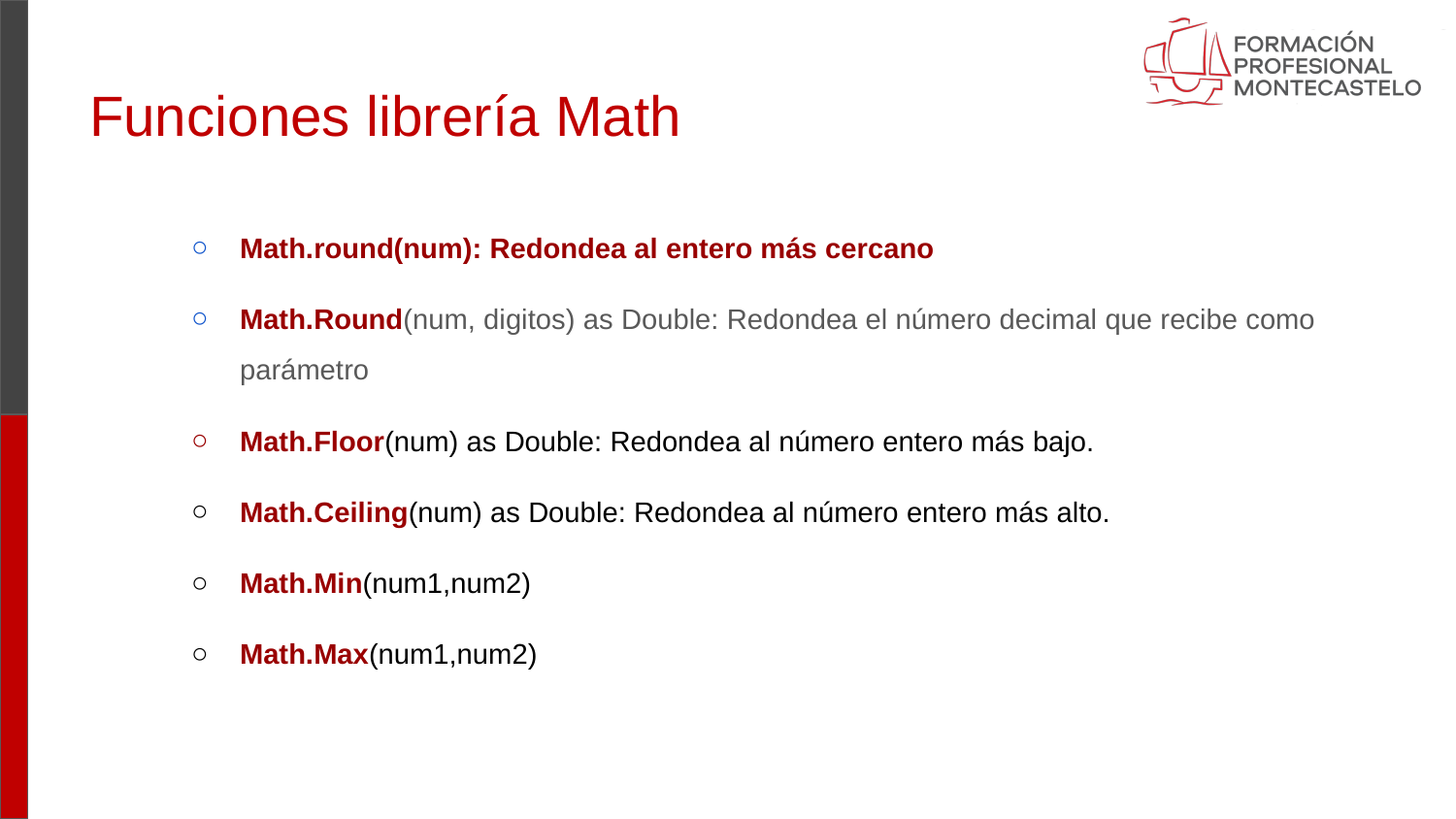

# Funciones librería Math
Math.round(num): Redondea al entero más cercano
Math.Round(num, digitos) as Double: Redondea el número decimal que recibe como parámetro
Math.Floor(num) as Double: Redondea al número entero más bajo.
Math.Ceiling(num) as Double: Redondea al número entero más alto.
Math.Min(num1,num2)
Math.Max(num1,num2)